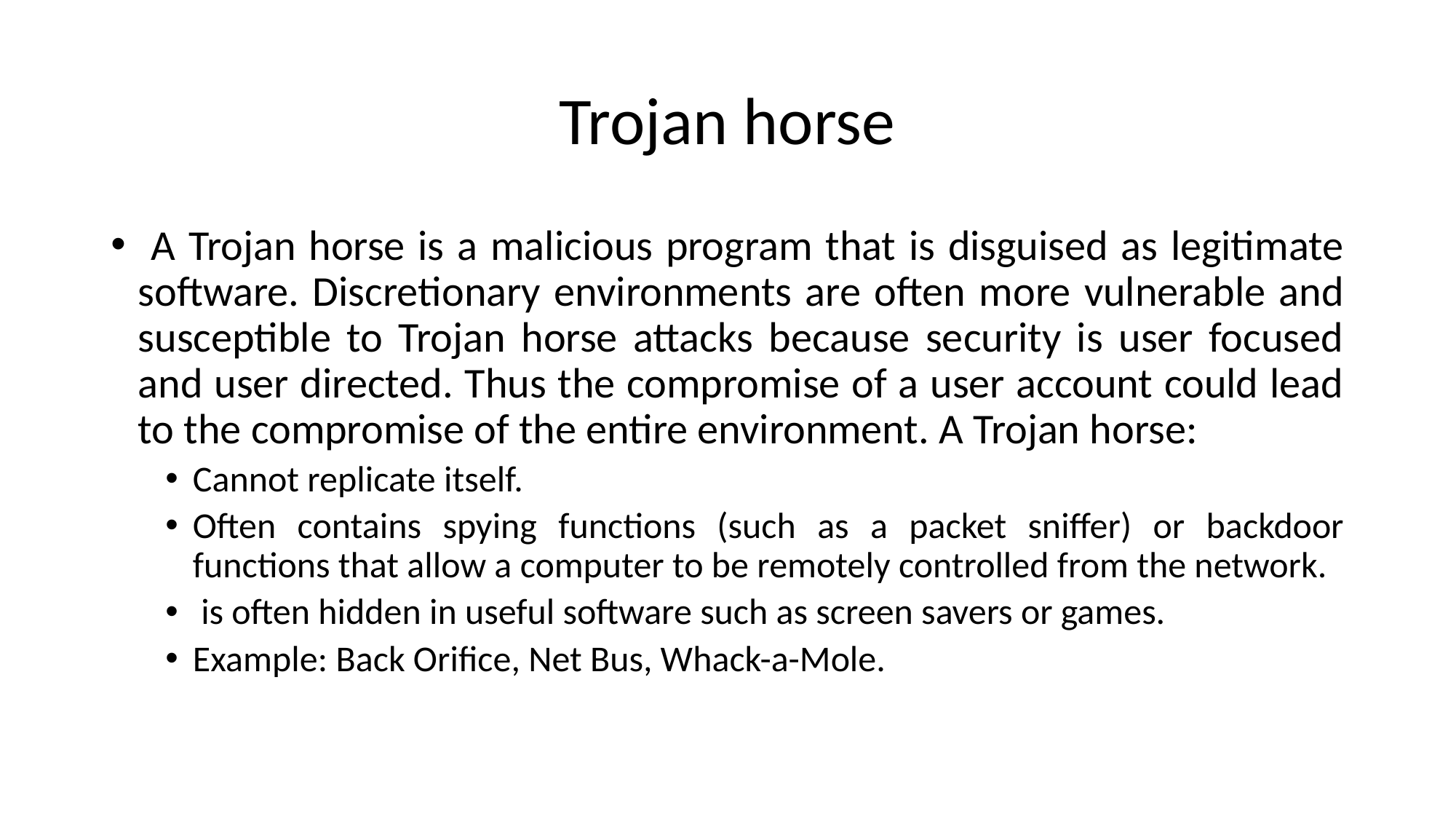

# Trojan horse
 A Trojan horse is a malicious program that is disguised as legitimate software. Discretionary environments are often more vulnerable and susceptible to Trojan horse attacks because security is user focused and user directed. Thus the compromise of a user account could lead to the compromise of the entire environment. A Trojan horse:
Cannot replicate itself.
Often contains spying functions (such as a packet sniffer) or backdoor functions that allow a computer to be remotely controlled from the network.
 is often hidden in useful software such as screen savers or games.
Example: Back Orifice, Net Bus, Whack-a-Mole.